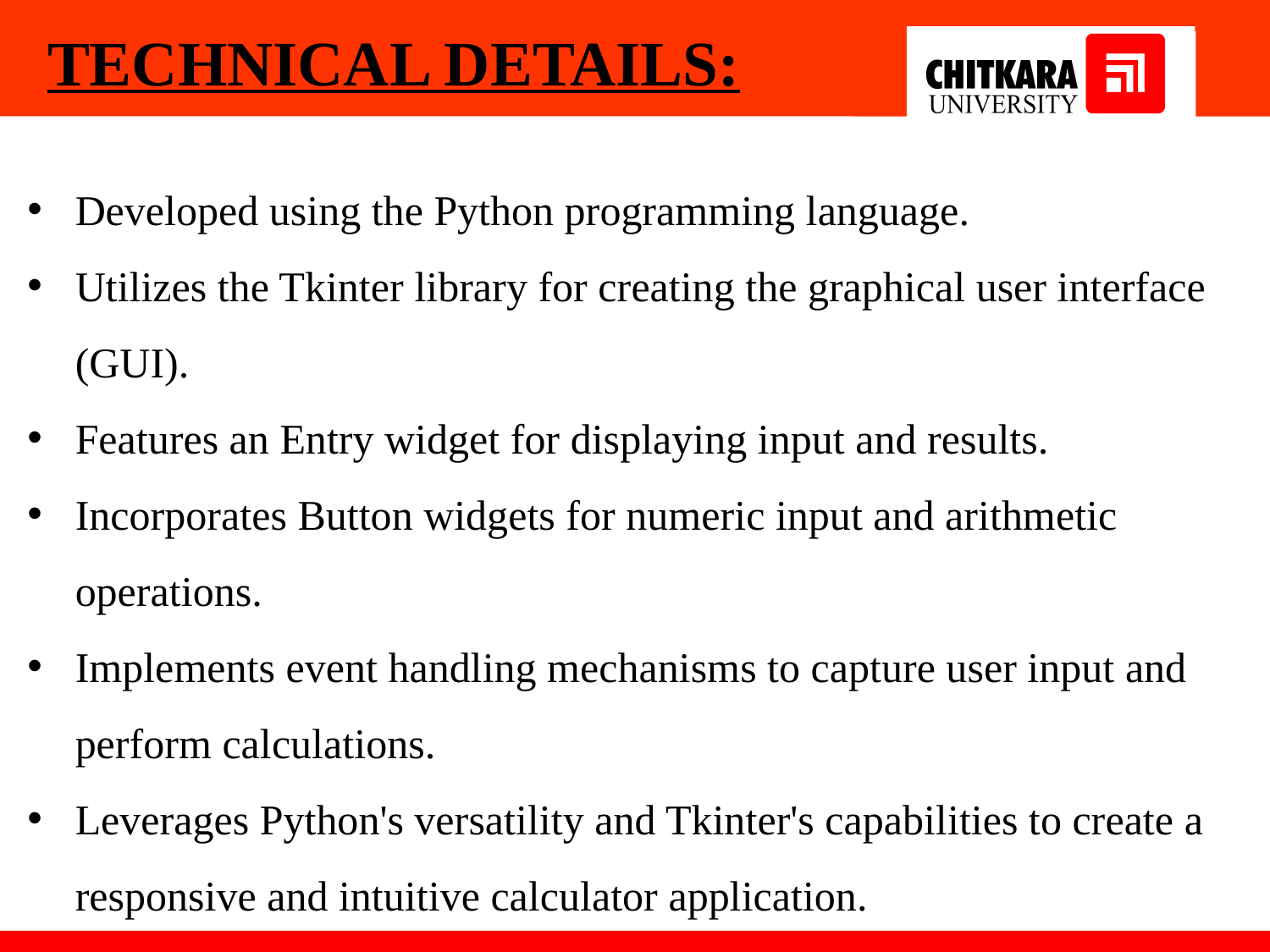

TECHNICAL DETAILS:
Developed using the Python programming language.
Utilizes the Tkinter library for creating the graphical user interface (GUI).
Features an Entry widget for displaying input and results.
Incorporates Button widgets for numeric input and arithmetic operations.
Implements event handling mechanisms to capture user input and perform calculations.
Leverages Python's versatility and Tkinter's capabilities to create a responsive and intuitive calculator application.